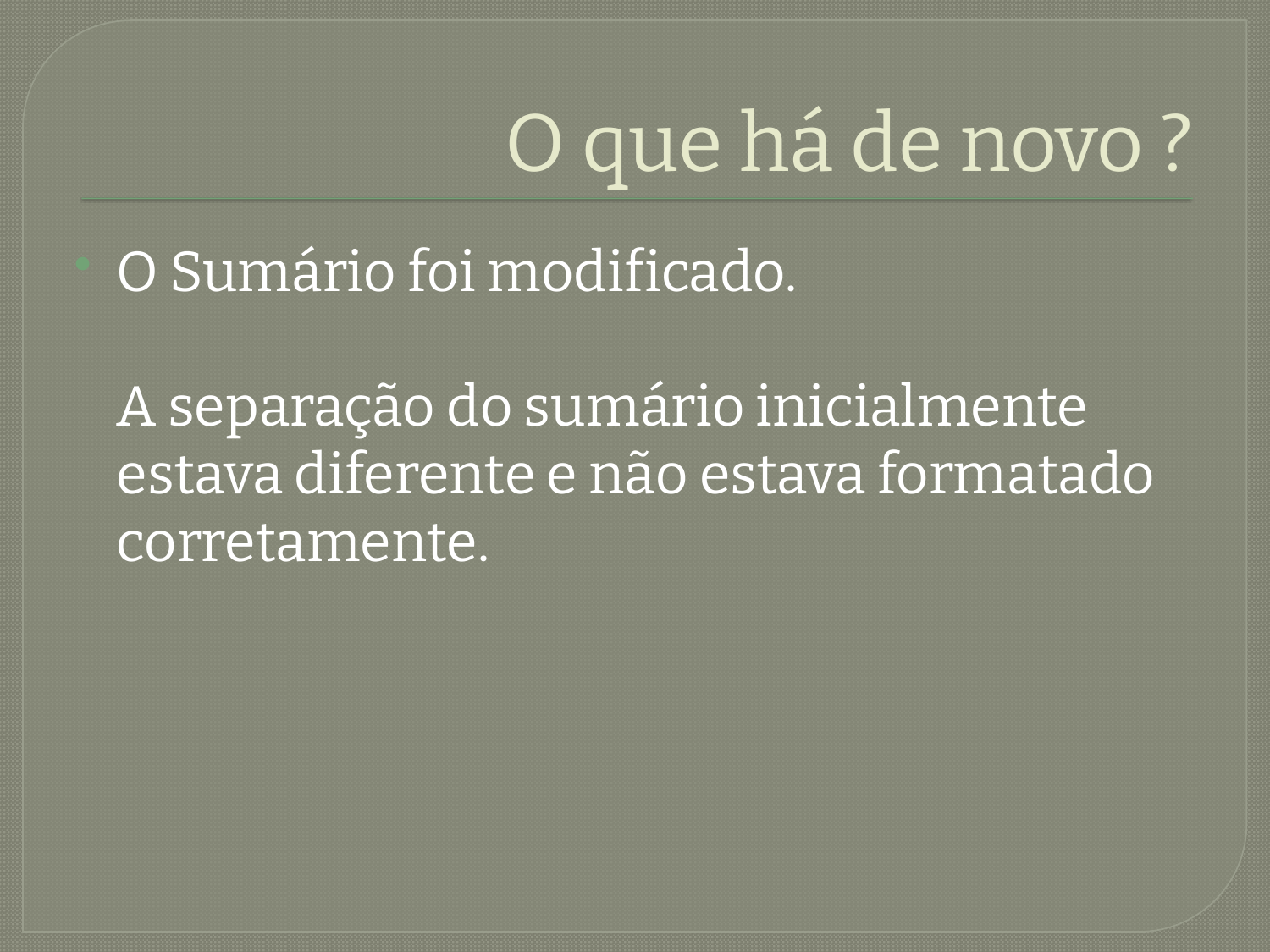

# O que há de novo ?
O Sumário foi modificado.
A separação do sumário inicialmente estava diferente e não estava formatado corretamente.